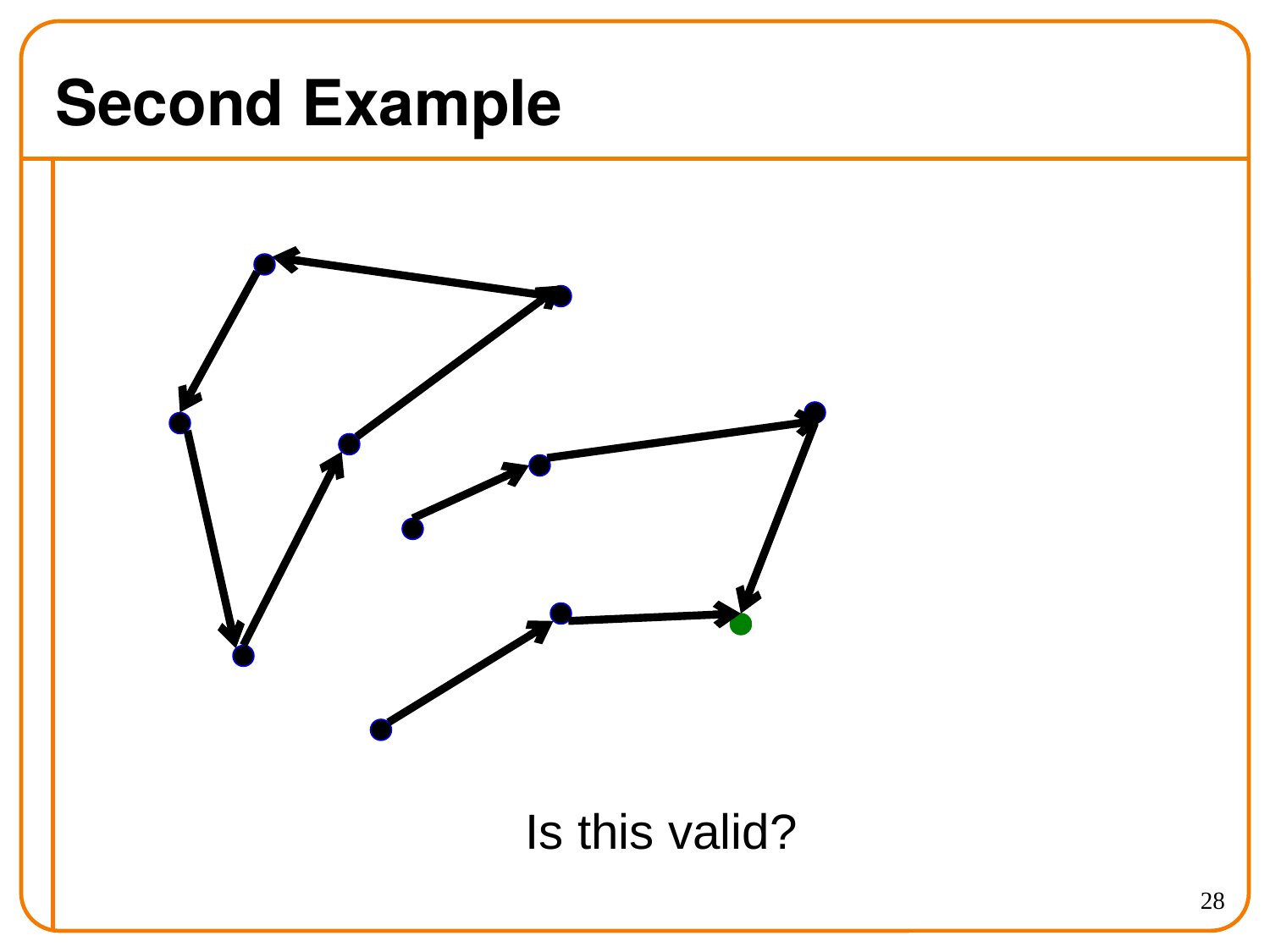

# Second Example

Is this valid?
28